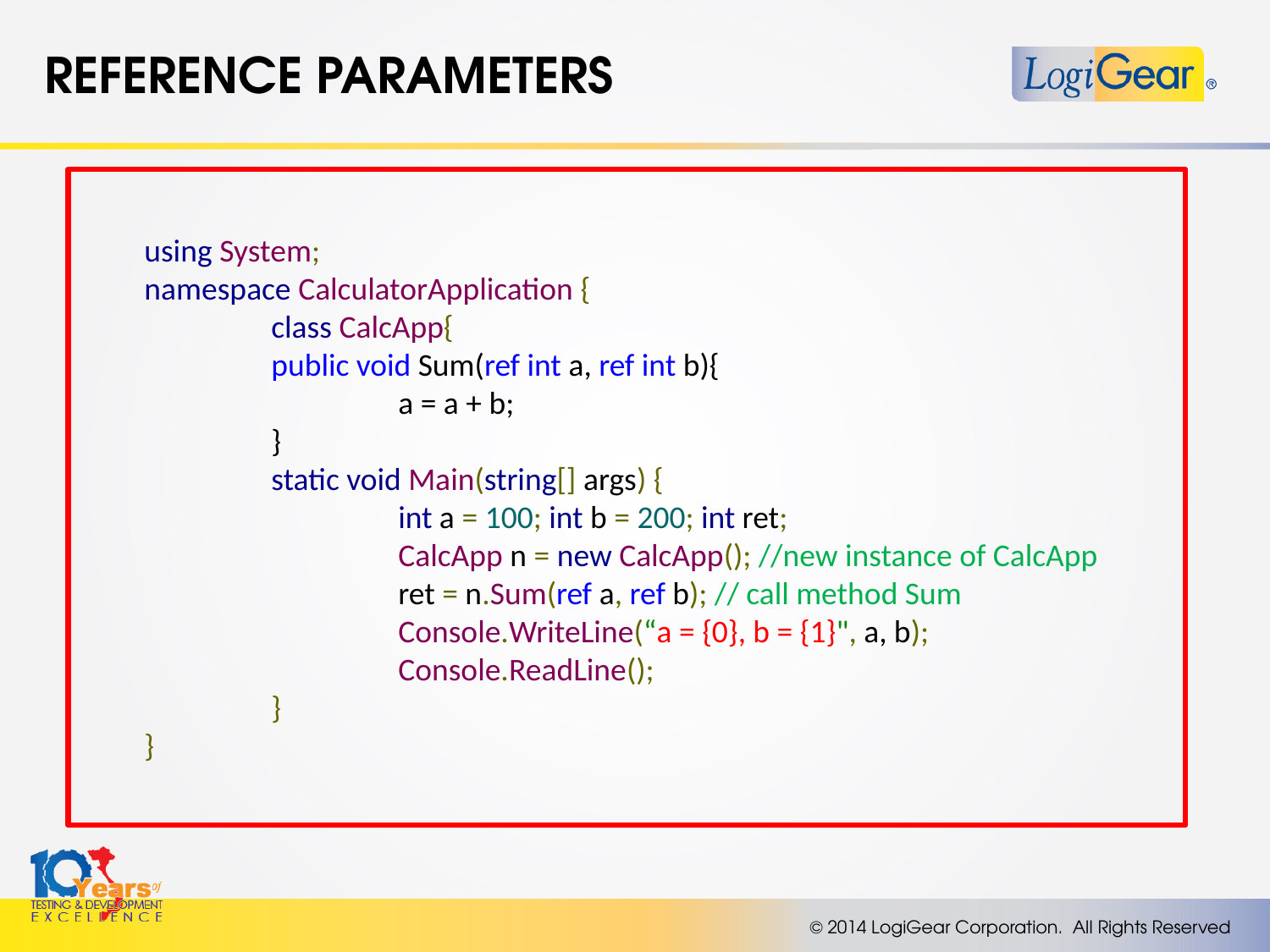

# Reference parameters

using System;
namespace CalculatorApplication {
	class CalcApp{
	public void Sum(ref int a, ref int b){
		a = a + b;
	}
	static void Main(string[] args) {
		int a = 100; int b = 200; int ret;
		CalcApp n = new CalcApp(); //new instance of CalcApp
		ret = n.Sum(ref a, ref b); // call method Sum
		Console.WriteLine(“a = {0}, b = {1}", a, b);
		Console.ReadLine();
	}
}